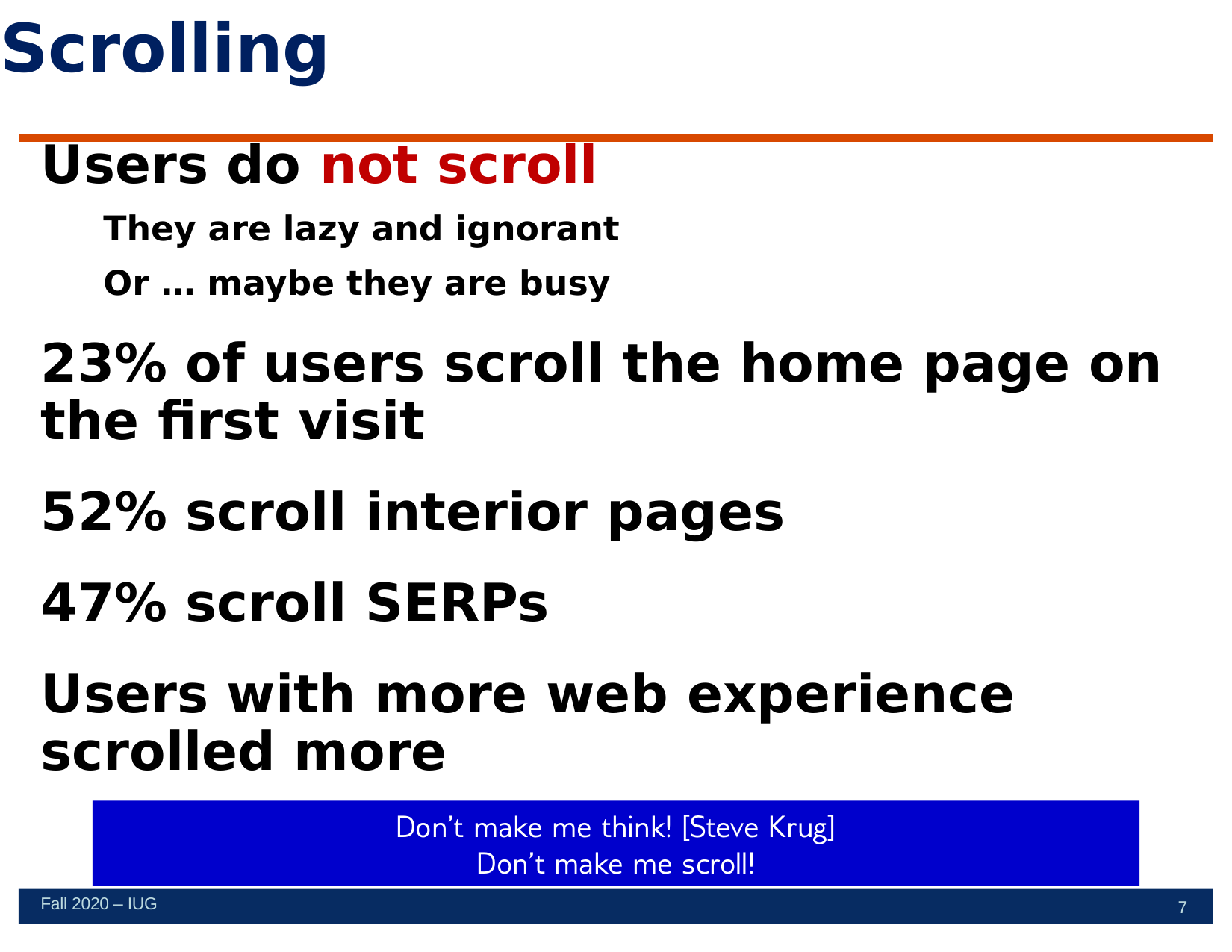

# Scrolling
Users do not scroll
They are lazy and ignorant
Or … maybe they are busy
23% of users scroll the home page on the first visit
52% scroll interior pages
47% scroll SERPs
Users with more web experience scrolled more
Don’t make me think! [Steve Krug]
Don’t make me scroll!
Fall 2020 – IUG
7